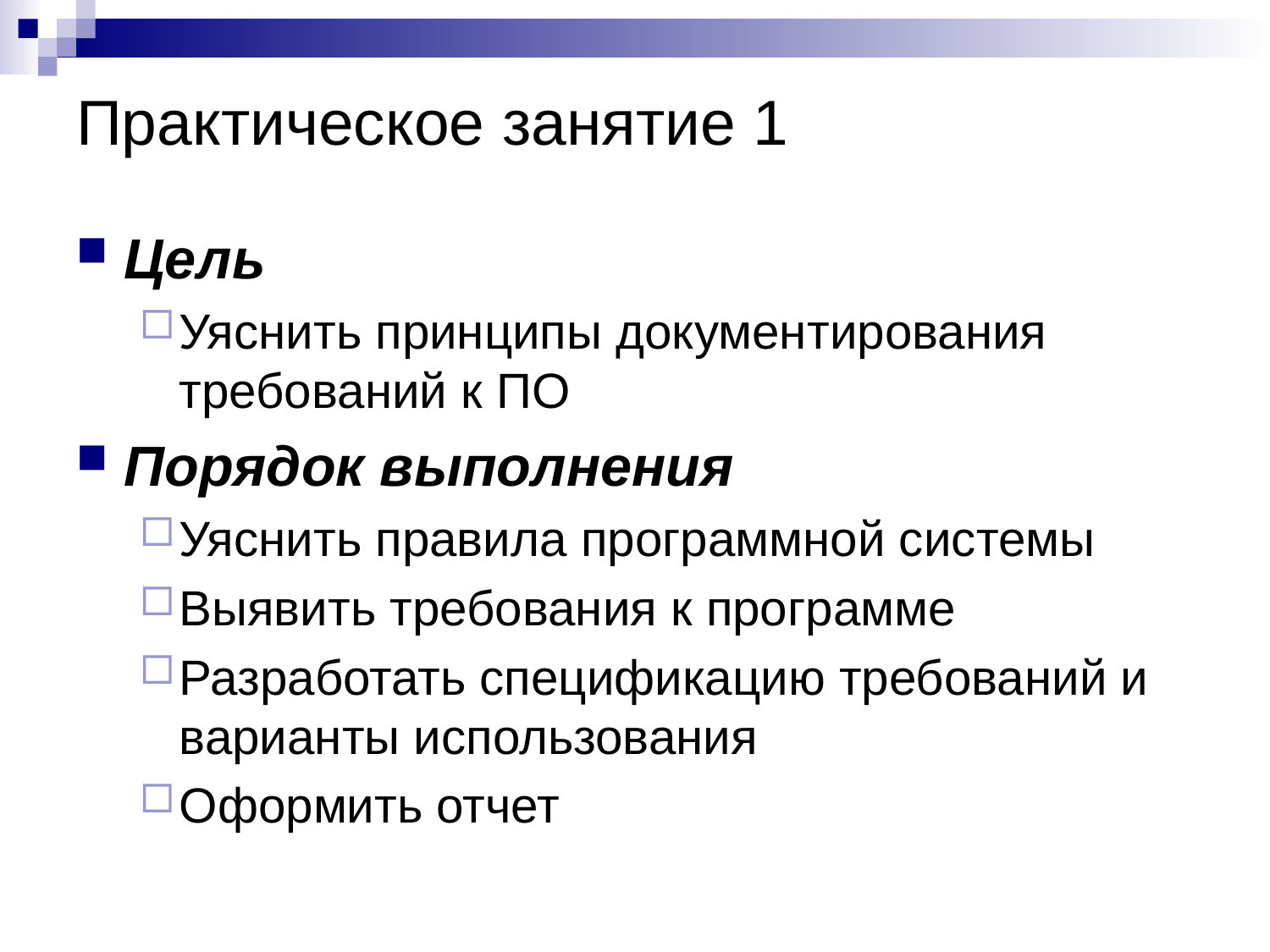

# Практическое занятие 1
Цель
Уяснить принципы документирования требований к ПО
Порядок выполнения
Уяснить правила программной системы
Выявить требования к программе
Разработать спецификацию требований и варианты использования
Оформить отчет